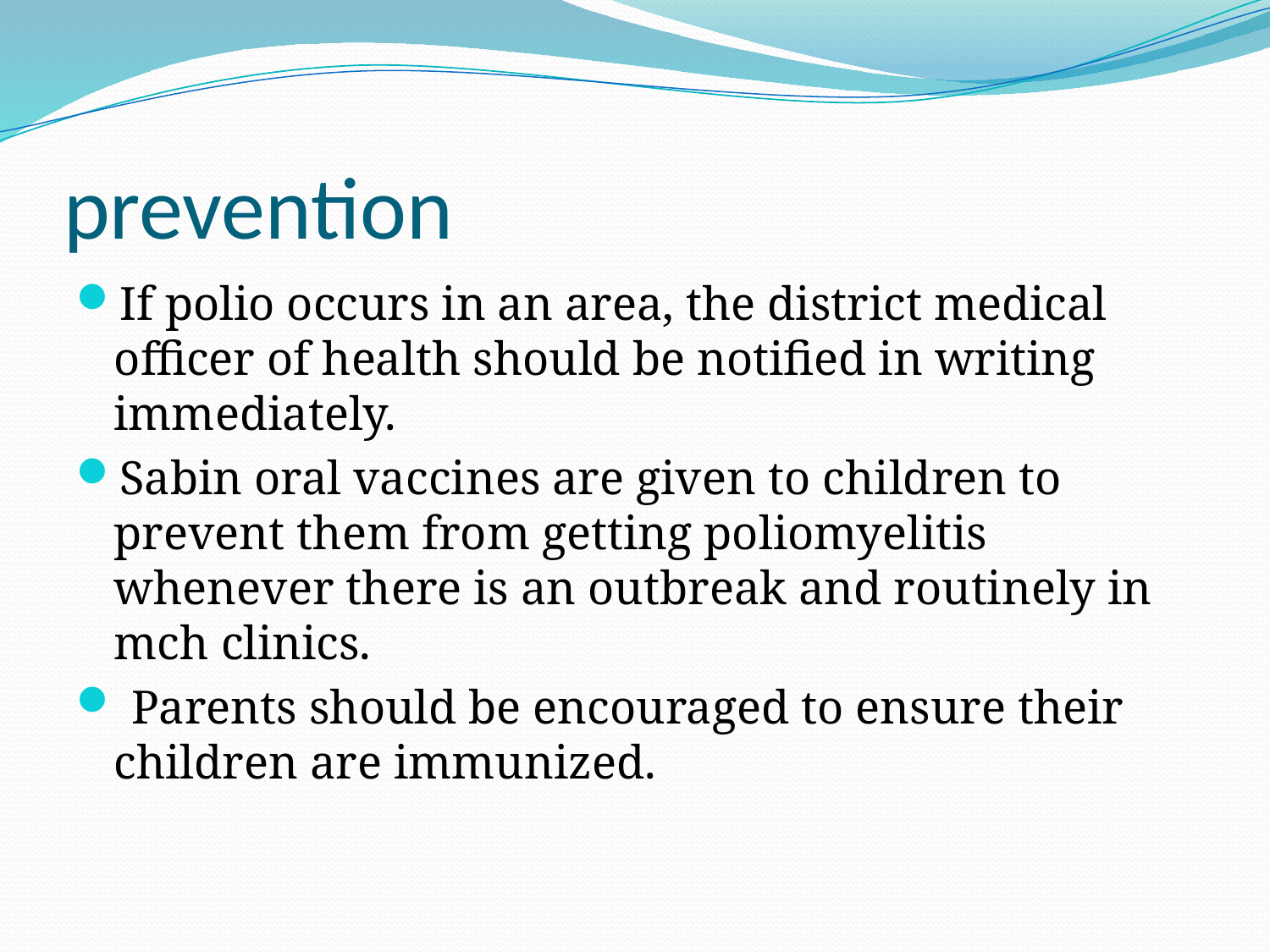

# prevention
If polio occurs in an area, the district medical officer of health should be notified in writing immediately.
Sabin oral vaccines are given to children to prevent them from getting poliomyelitis whenever there is an outbreak and routinely in mch clinics.
 Parents should be encouraged to ensure their children are immunized.